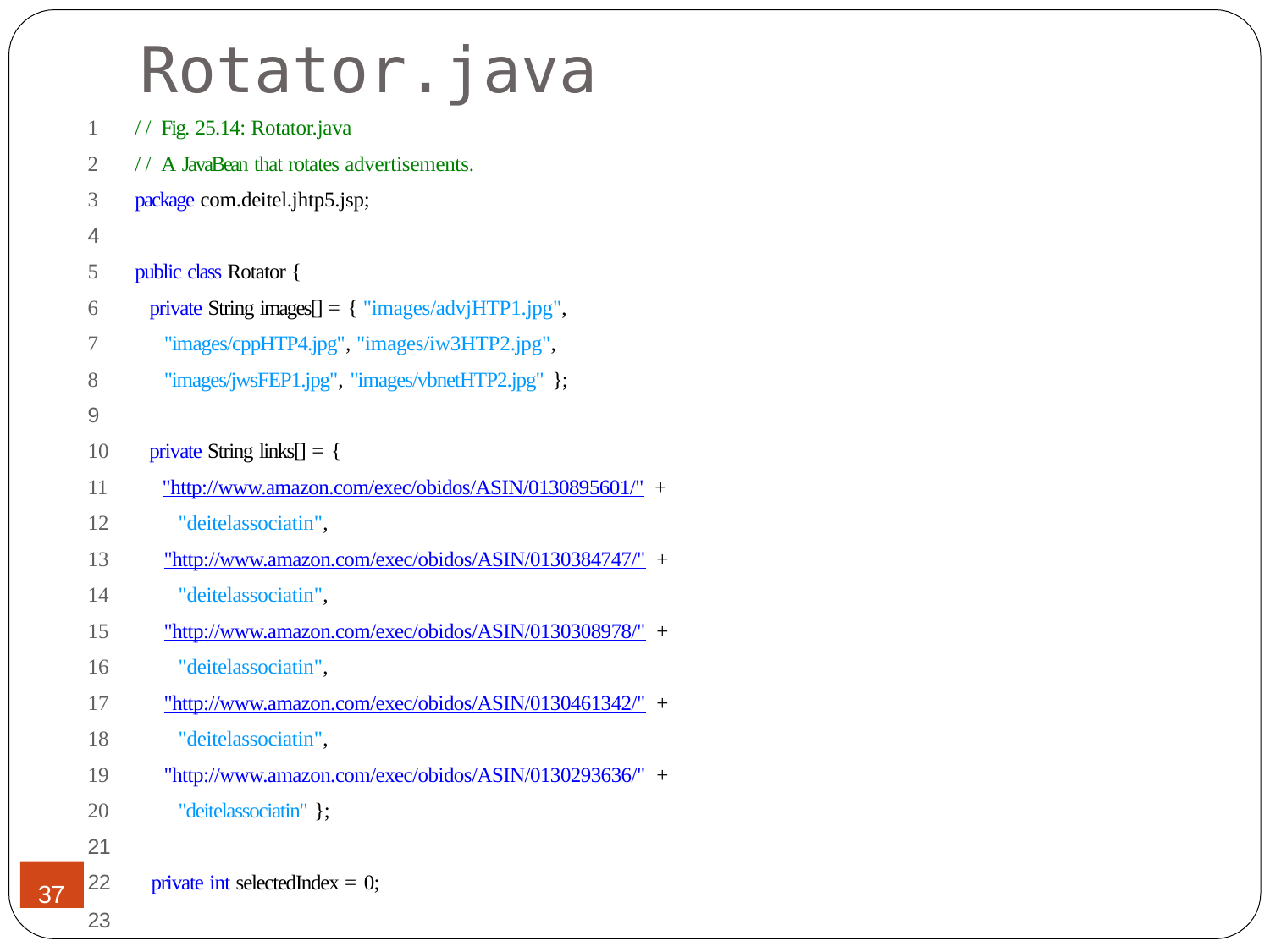

# Rotator.java
// Fig. 25.14: Rotator.java
// A JavaBean that rotates advertisements.
package com.deitel.jhtp5.jsp;
4
public class Rotator {
private String images[] = { "images/advjHTP1.jpg",
"images/cppHTP4.jpg", "images/iw3HTP2.jpg",
"images/jwsFEP1.jpg", "images/vbnetHTP2.jpg" };
9
private String links[] = {
"http://www.amazon.com/exec/obidos/ASIN/0130895601/" +
"deitelassociatin",
"http://www.amazon.com/exec/obidos/ASIN/0130384747/" +
"deitelassociatin",
"http://www.amazon.com/exec/obidos/ASIN/0130308978/" +
"deitelassociatin",
"http://www.amazon.com/exec/obidos/ASIN/0130461342/" +
"deitelassociatin",
"http://www.amazon.com/exec/obidos/ASIN/0130293636/" +
"deitelassociatin" };
21
22	private int selectedIndex = 0;
23
37